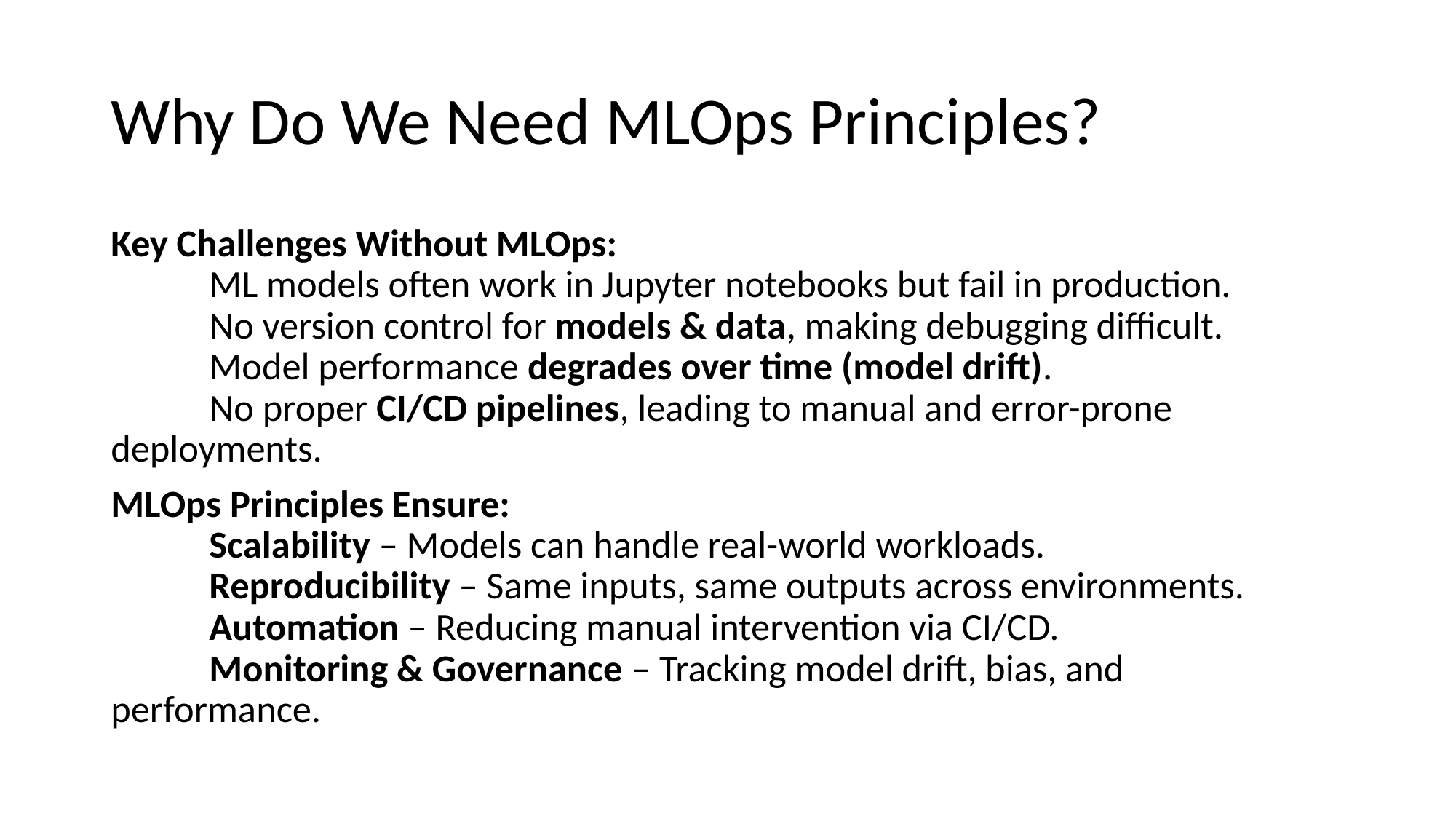

# Why Do We Need MLOps Principles?
Key Challenges Without MLOps:
	ML models often work in Jupyter notebooks but fail in production.
	No version control for models & data, making debugging difficult.
	Model performance degrades over time (model drift).
	No proper CI/CD pipelines, leading to manual and error-prone 	deployments.
MLOps Principles Ensure:
	Scalability – Models can handle real-world workloads.
	Reproducibility – Same inputs, same outputs across environments.
	Automation – Reducing manual intervention via CI/CD.
	Monitoring & Governance – Tracking model drift, bias, and 	performance.